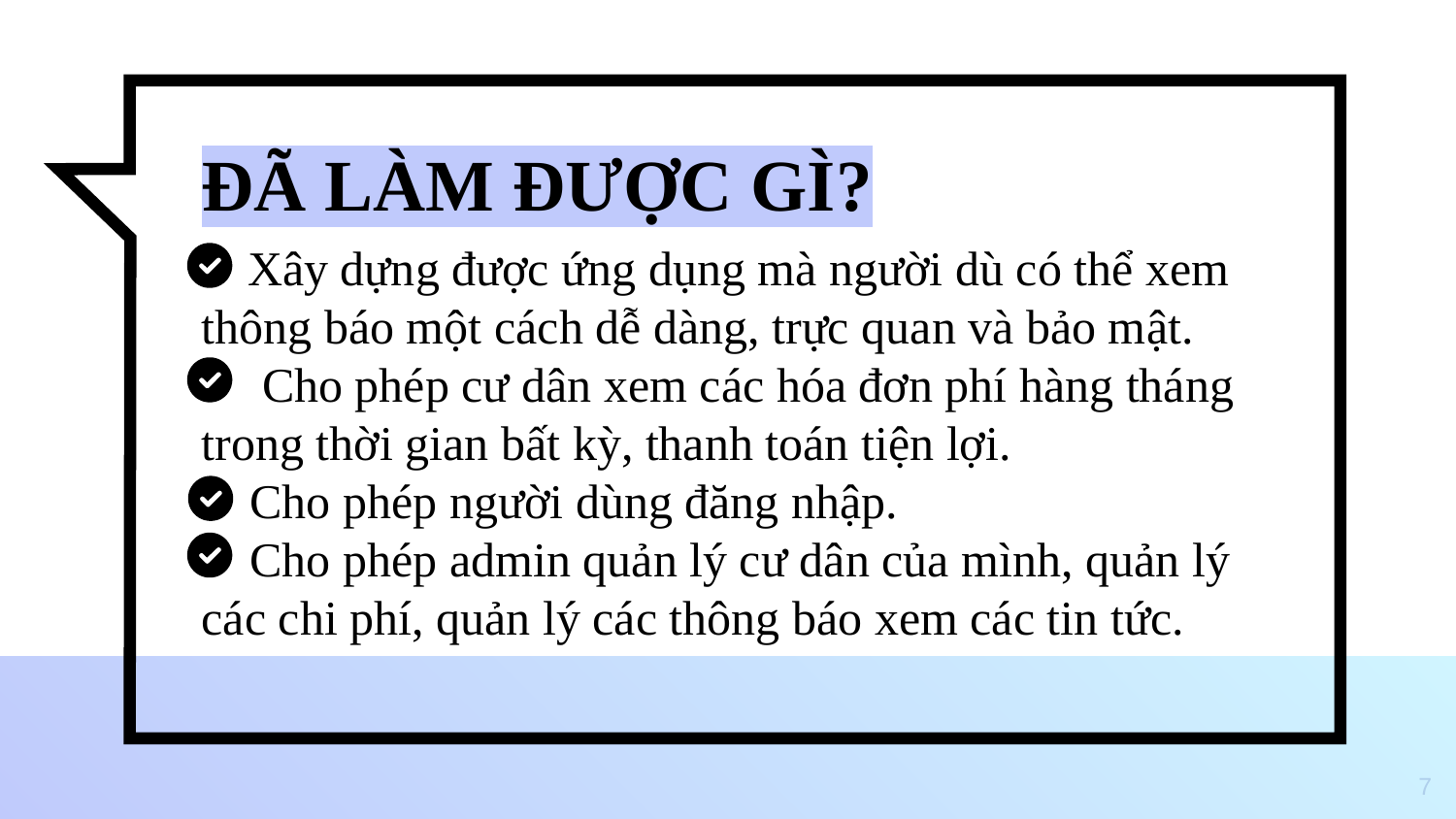

ĐÃ LÀM ĐƯỢC GÌ?
     Xây dựng được ứng dụng mà người dù có thể xem thông báo một cách dễ dàng, trực quan và bảo mật.
     Cho phép cư dân xem các hóa đơn phí hàng tháng trong thời gian bất kỳ, thanh toán tiện lợi.
    Cho phép người dùng đăng nhập.
    Cho phép admin quản lý cư dân của mình, quản lý các chi phí, quản lý các thông báo xem các tin tức.

7